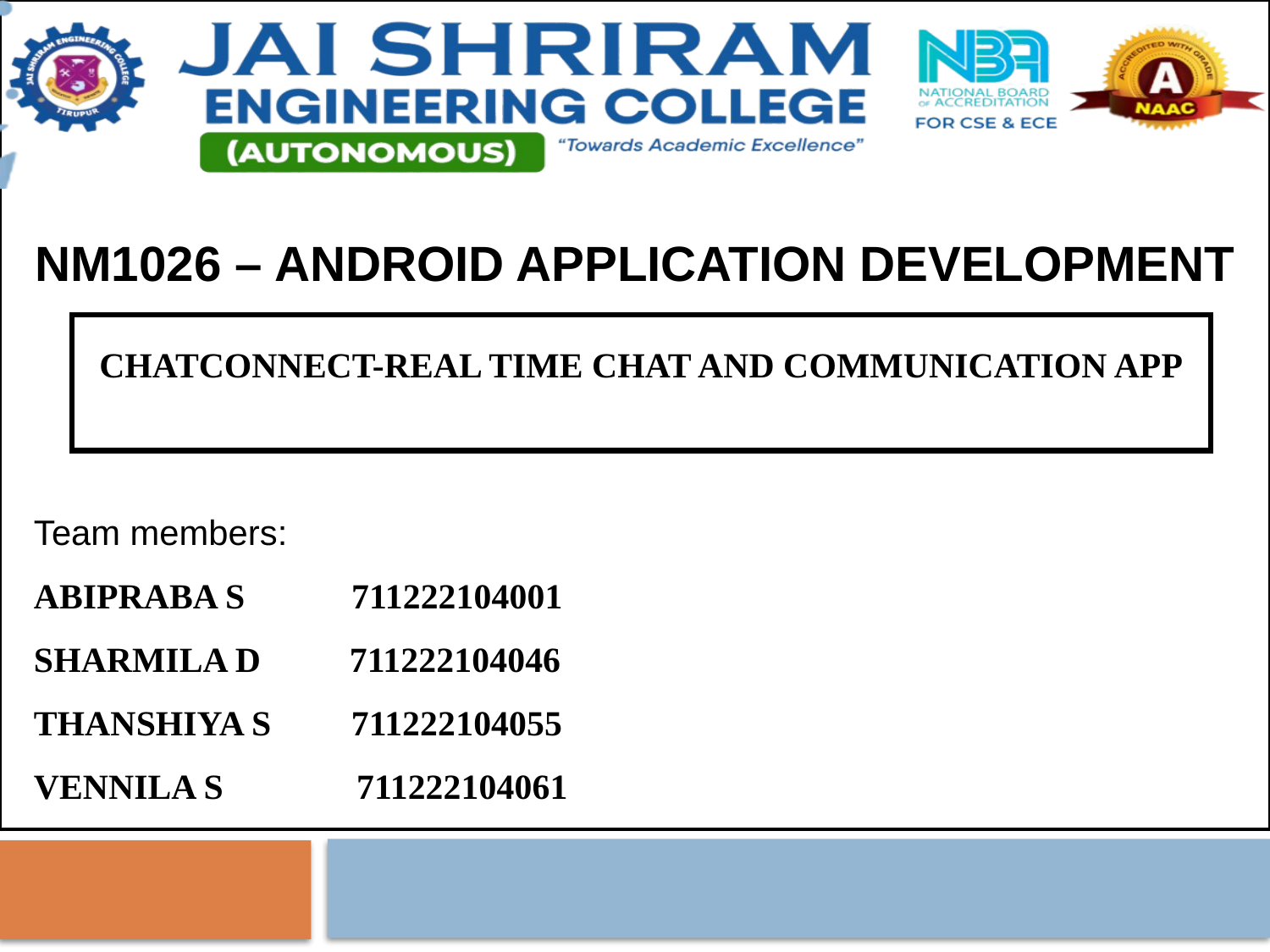

NM1026 – ANDROID APPLICATION DEVELOPMENT

CHATCONNECT-REAL TIME CHAT AND COMMUNICATION APP
Team members:
ABIPRABA S            711222104001
SHARMILA D          711222104046
THANSHIYA S         711222104055
VENNILA S               711222104061